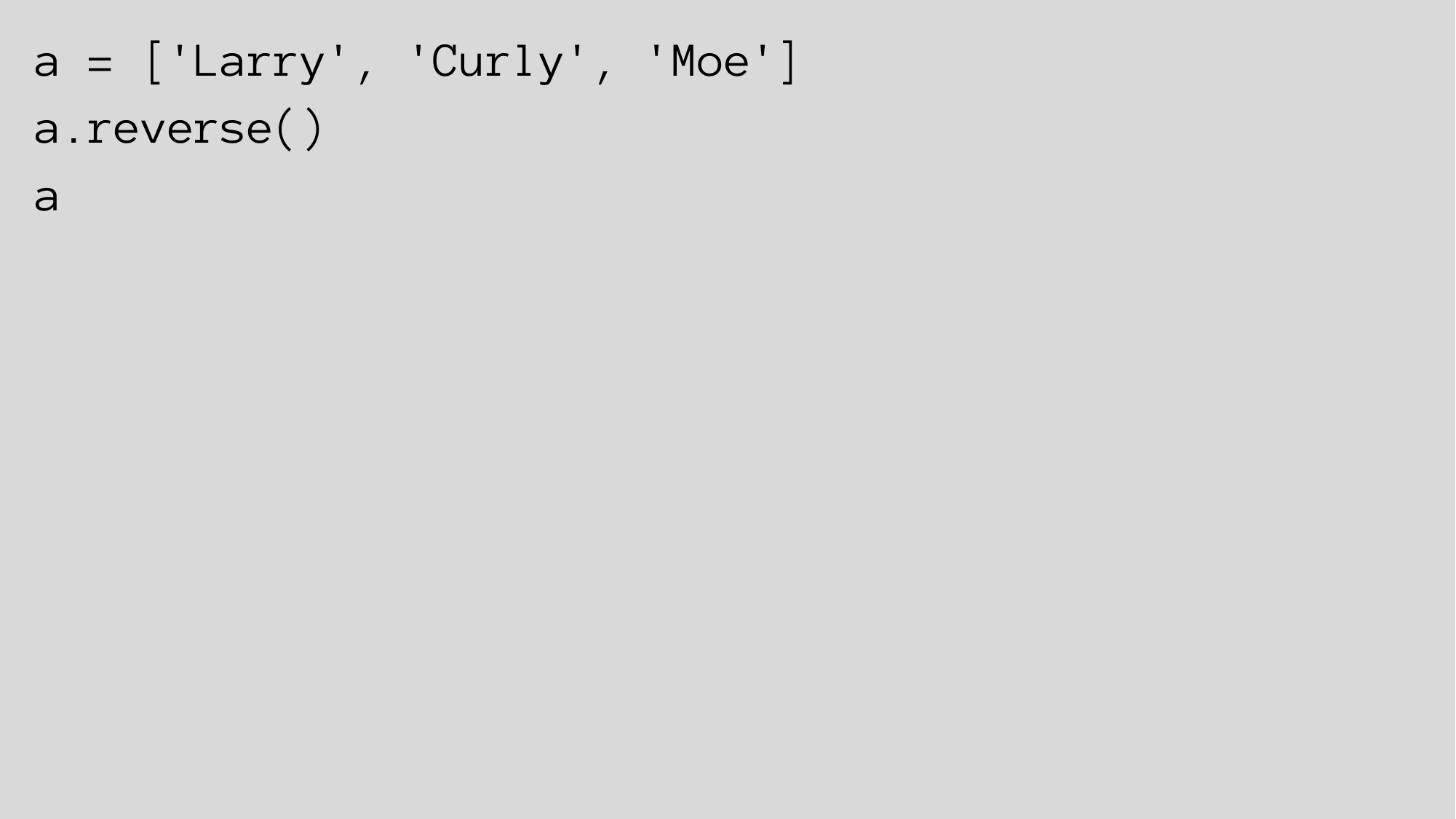

a = ['Larry', 'Curly', 'Moe']
a.reverse()
a